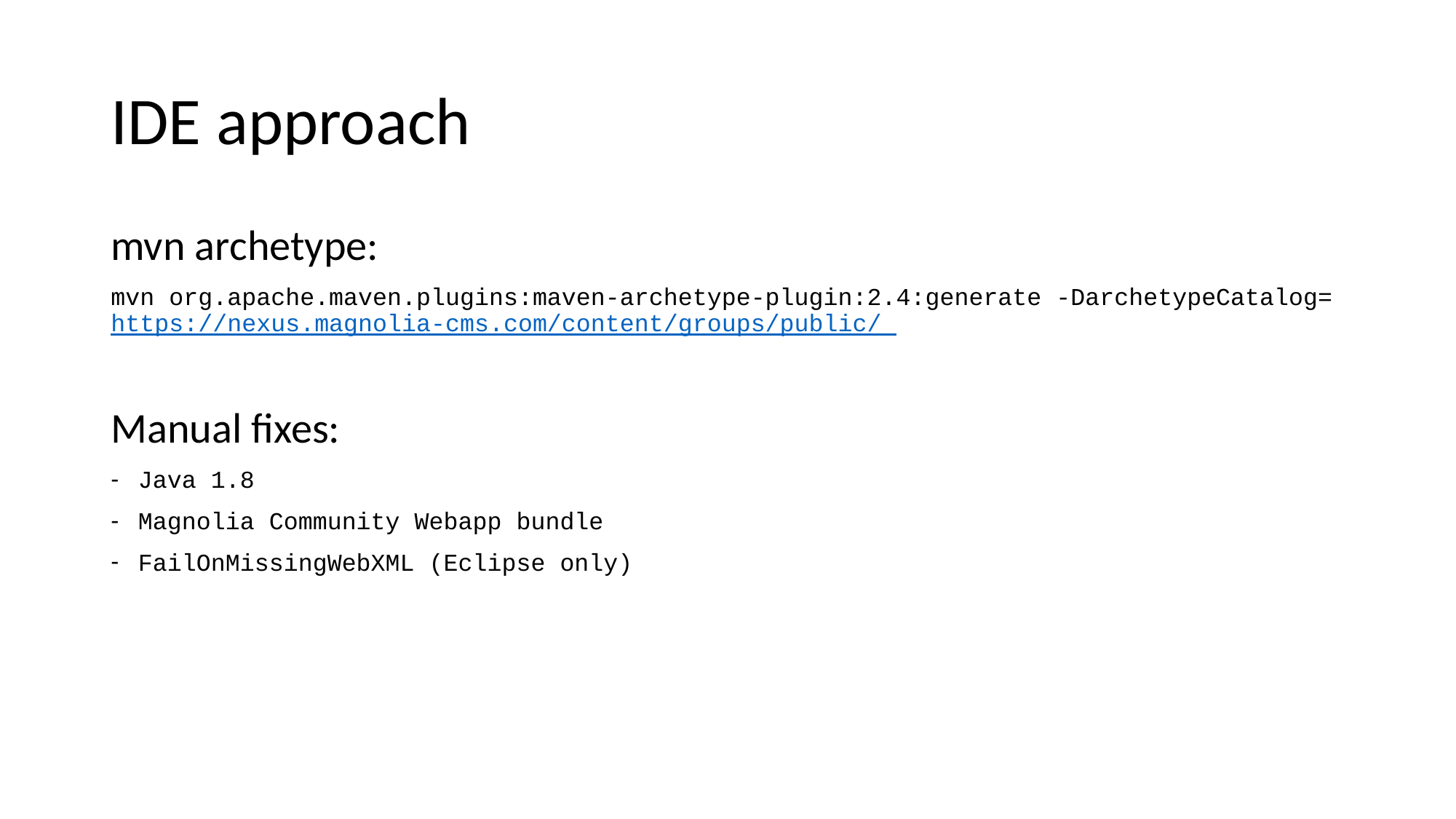

# IDE approach
mvn archetype:
mvn org.apache.maven.plugins:maven-archetype-plugin:2.4:generate -DarchetypeCatalog=https://nexus.magnolia-cms.com/content/groups/public/

Manual fixes:
Java 1.8
Magnolia Community Webapp bundle
FailOnMissingWebXML (Eclipse only)